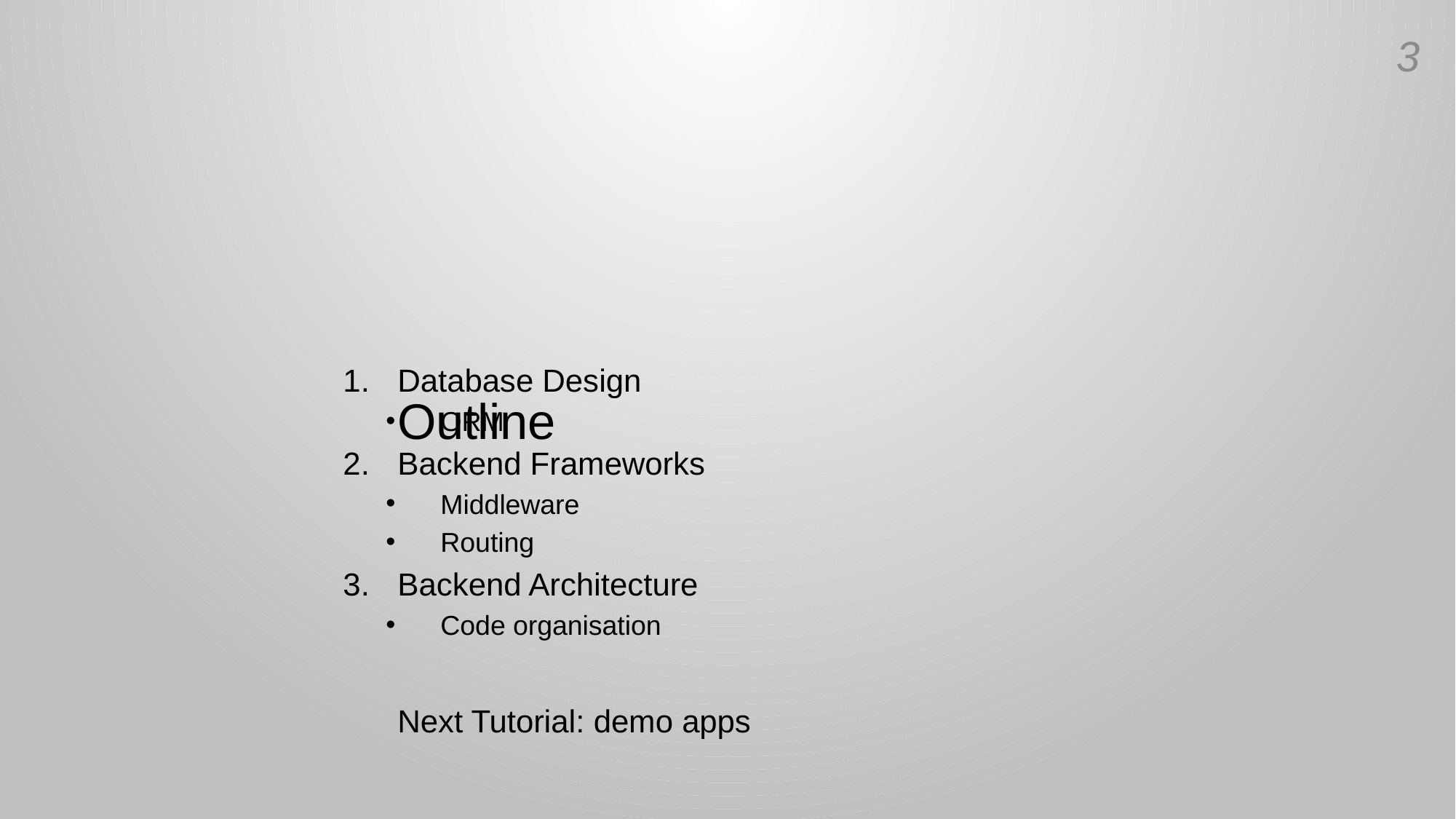

3
# Outline
Database Design
ORM
Backend Frameworks
Middleware
Routing
Backend Architecture
Code organisation

Next Tutorial: demo apps